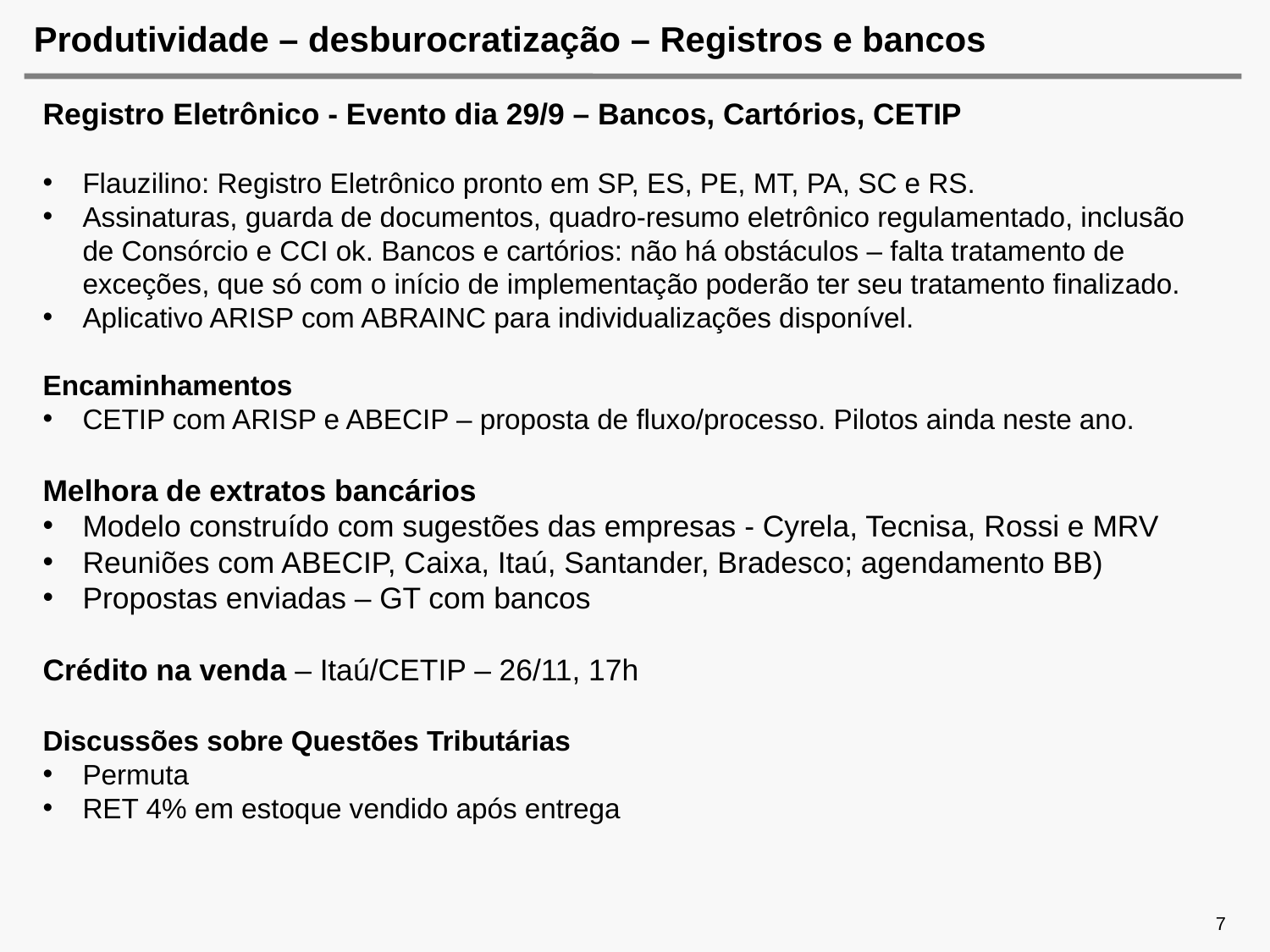

# Produtividade – desburocratização – Registros e bancos

Registro Eletrônico - Evento dia 29/9 – Bancos, Cartórios, CETIP

Flauzilino: Registro Eletrônico pronto em SP, ES, PE, MT, PA, SC e RS.
Assinaturas, guarda de documentos, quadro-resumo eletrônico regulamentado, inclusão de Consórcio e CCI ok. Bancos e cartórios: não há obstáculos – falta tratamento de exceções, que só com o início de implementação poderão ter seu tratamento finalizado.
Aplicativo ARISP com ABRAINC para individualizações disponível.

Encaminhamentos
CETIP com ARISP e ABECIP – proposta de fluxo/processo. Pilotos ainda neste ano.

Melhora de extratos bancários
Modelo construído com sugestões das empresas - Cyrela, Tecnisa, Rossi e MRV
Reuniões com ABECIP, Caixa, Itaú, Santander, Bradesco; agendamento BB)
Propostas enviadas – GT com bancos

Crédito na venda – Itaú/CETIP – 26/11, 17h

Discussões sobre Questões Tributárias
Permuta
RET 4% em estoque vendido após entrega

7